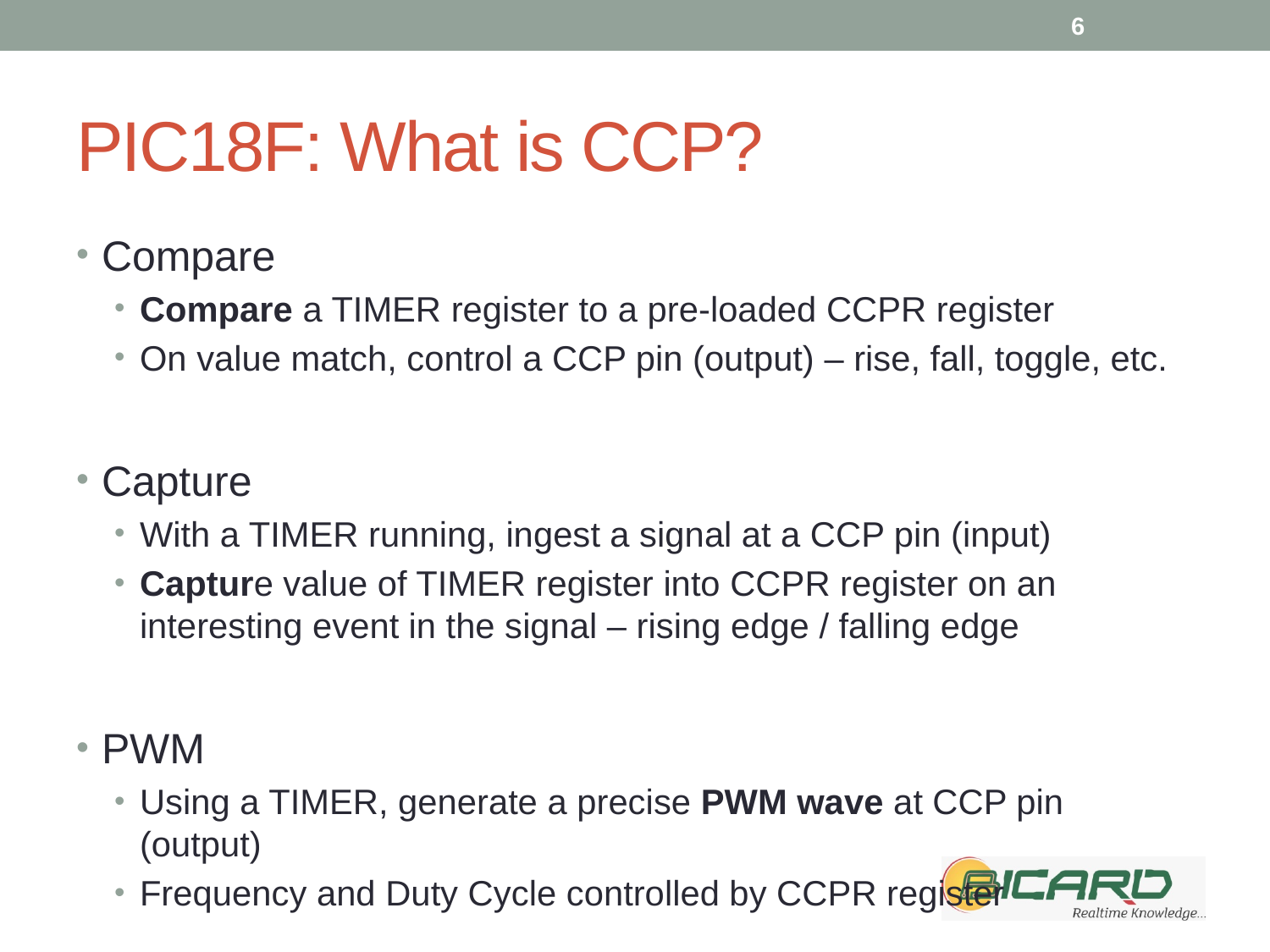

6
# PIC18F: What is CCP?
Compare
Compare a TIMER register to a pre-loaded CCPR register
On value match, control a CCP pin (output) – rise, fall, toggle, etc.

Capture
With a TIMER running, ingest a signal at a CCP pin (input)
Capture value of TIMER register into CCPR register on an interesting event in the signal – rising edge / falling edge

PWM
Using a TIMER, generate a precise PWM wave at CCP pin (output)
Frequency and Duty Cycle controlled by CCPR register